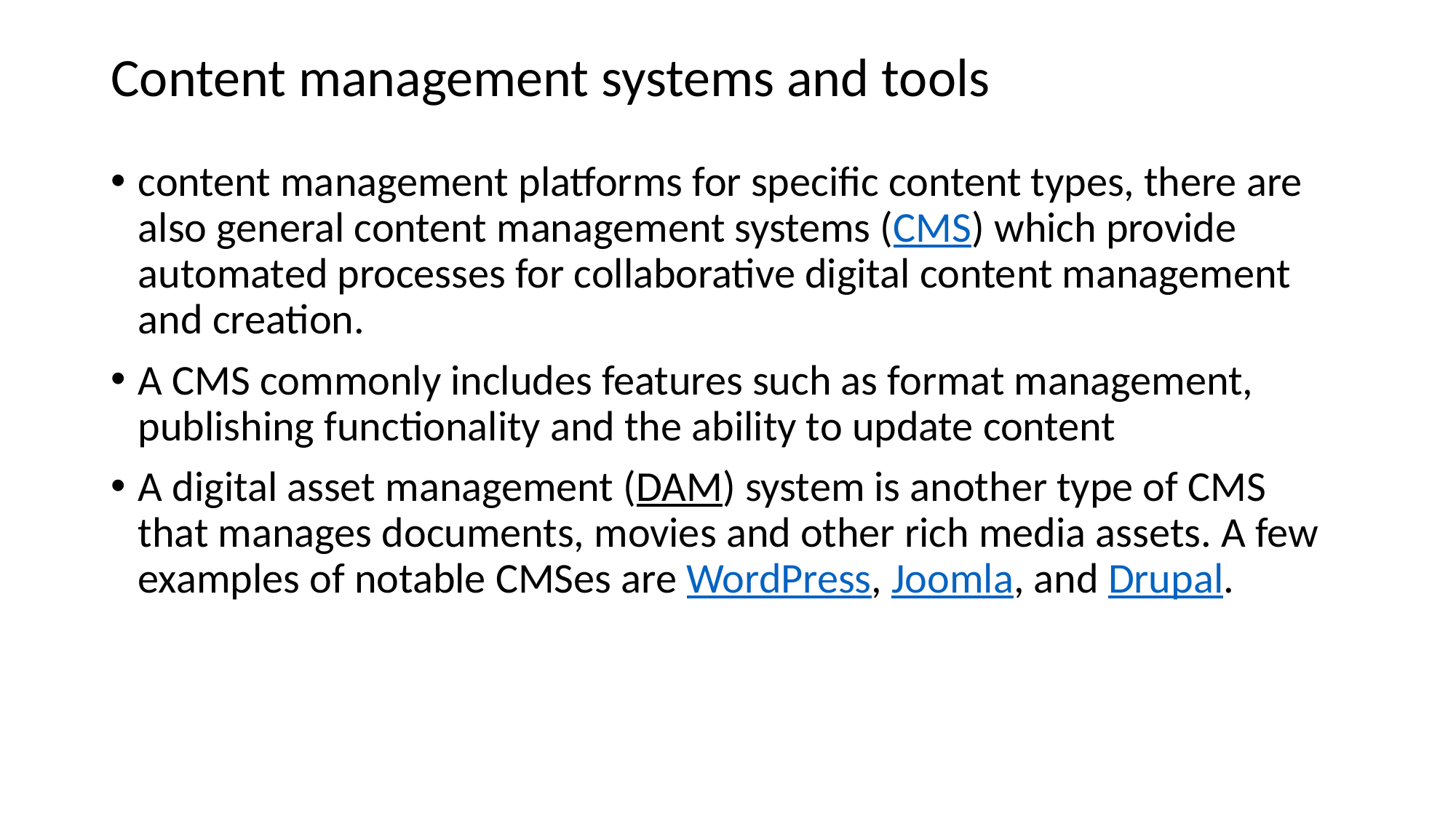

# Content management systems and tools
content management platforms for specific content types, there are also general content management systems (CMS) which provide automated processes for collaborative digital content management and creation.
A CMS commonly includes features such as format management, publishing functionality and the ability to update content
A digital asset management (DAM) system is another type of CMS that manages documents, movies and other rich media assets. A few examples of notable CMSes are WordPress, Joomla, and Drupal.